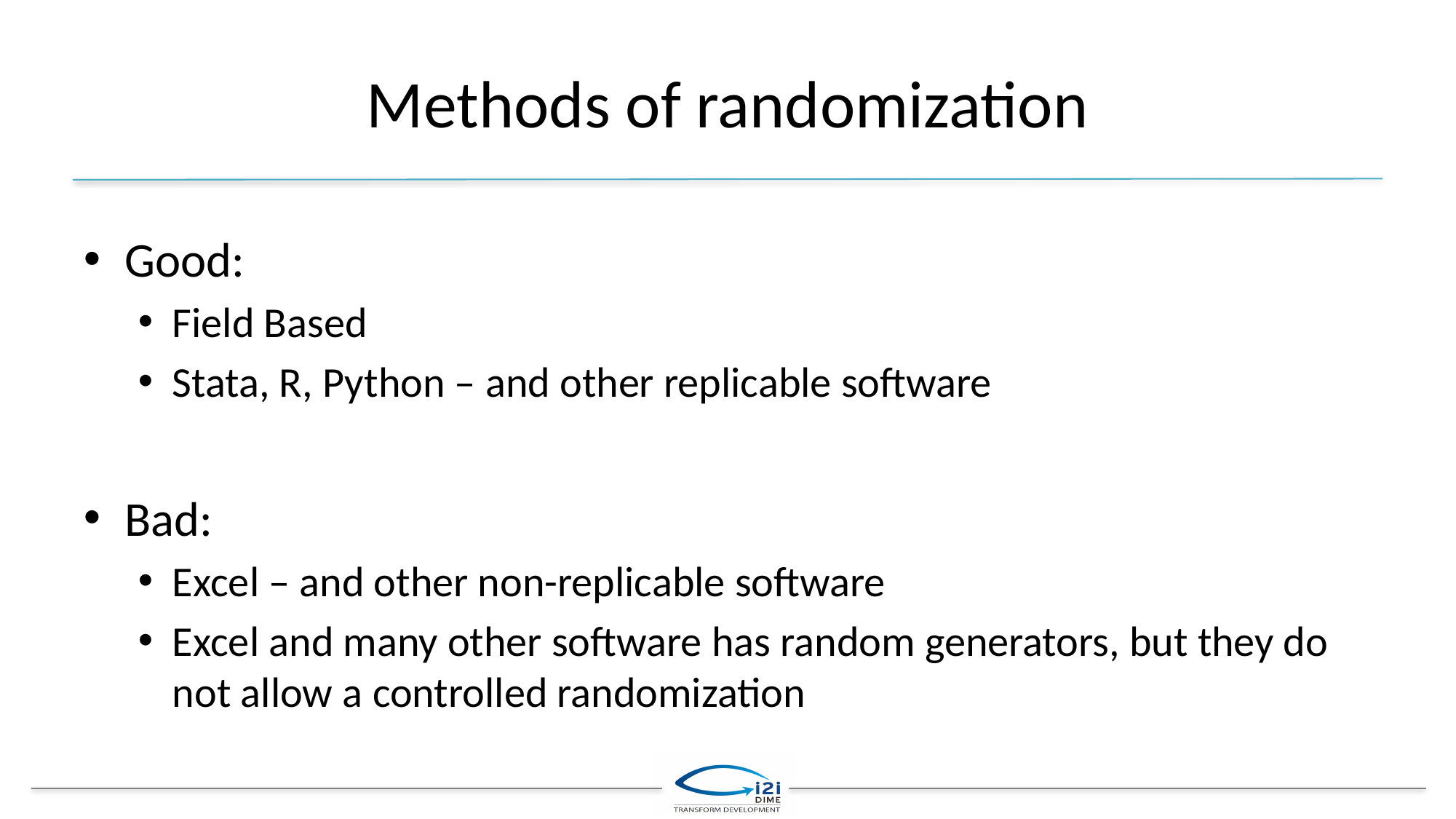

# Methods of randomization
Good:
Field Based
Stata, R, Python – and other replicable software

Bad:
Excel – and other non-replicable software
Excel and many other software has random generators, but they do not allow a controlled randomization